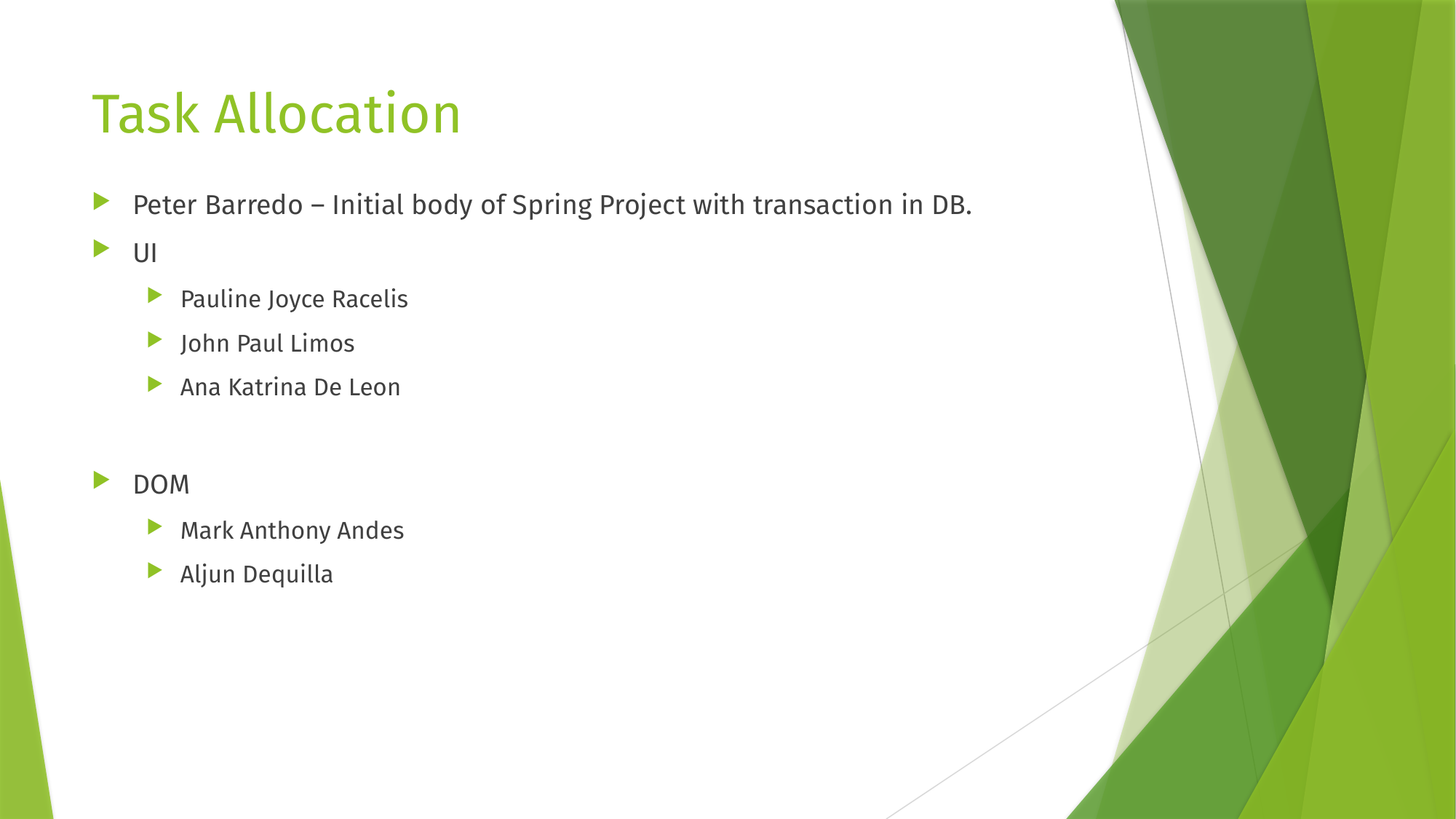

# Task Allocation
Peter Barredo – Initial body of Spring Project with transaction in DB.
UI
Pauline Joyce Racelis
John Paul Limos
Ana Katrina De Leon

DOM
Mark Anthony Andes
Aljun Dequilla